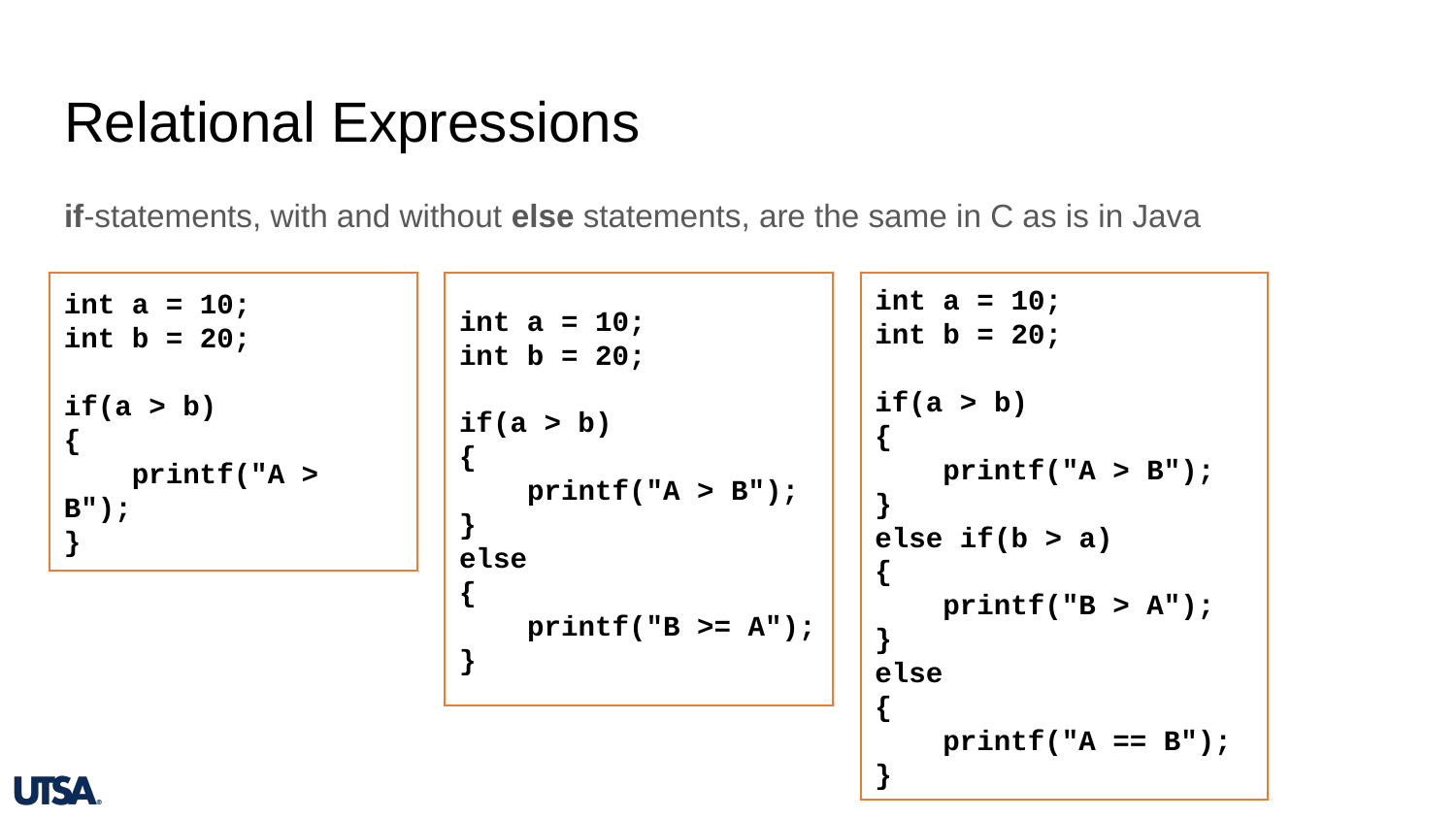

# Relational Expressions
if-statements, with and without else statements, are the same in C as is in Java

int a = 10;
int b = 20;

if(a > b)
{
    printf("A > B");
}
int a = 10;
int b = 20;

if(a > b)
{
    printf("A > B");
}
else
{
    printf("B >= A");
}
int a = 10;
int b = 20;

if(a > b)
{
    printf("A > B");
}
else if(b > a)
{
    printf("B > A");
}
else
{
    printf("A == B");
}